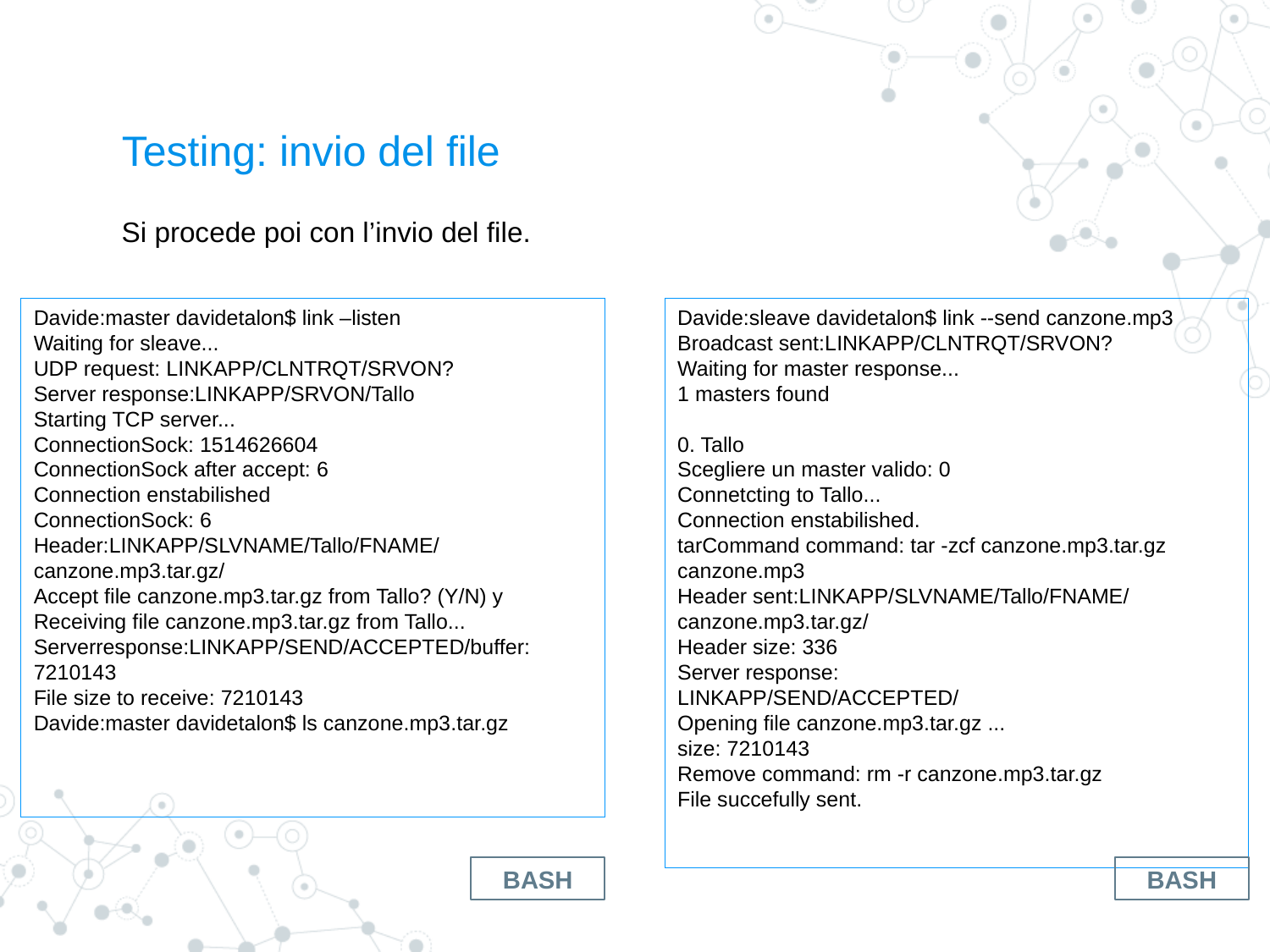

# Testing: invio del file
Si procede poi con l’invio del file.
Davide:master davidetalon$ link –listen
Waiting for sleave...
UDP request: LINKAPP/CLNTRQT/SRVON?
Server response:LINKAPP/SRVON/Tallo
Starting TCP server...
ConnectionSock: 1514626604
ConnectionSock after accept: 6
Connection enstabilished
ConnectionSock: 6
Header:LINKAPP/SLVNAME/Tallo/FNAME/canzone.mp3.tar.gz/
Accept file canzone.mp3.tar.gz from Tallo? (Y/N) y
Receiving file canzone.mp3.tar.gz from Tallo...
Serverresponse:LINKAPP/SEND/ACCEPTED/buffer: 7210143
File size to receive: 7210143
Davide:master davidetalon$ ls canzone.mp3.tar.gz

Davide:sleave davidetalon$ link --send canzone.mp3
Broadcast sent:LINKAPP/CLNTRQT/SRVON?
Waiting for master response...
1 masters found

0. Tallo
Scegliere un master valido: 0
Connetcting to Tallo...
Connection enstabilished.
tarCommand command: tar -zcf canzone.mp3.tar.gz canzone.mp3
Header sent:LINKAPP/SLVNAME/Tallo/FNAME/
canzone.mp3.tar.gz/
Header size: 336
Server response:
LINKAPP/SEND/ACCEPTED/
Opening file canzone.mp3.tar.gz ...
size: 7210143
Remove command: rm -r canzone.mp3.tar.gz
File succefully sent.

BASH
BASH